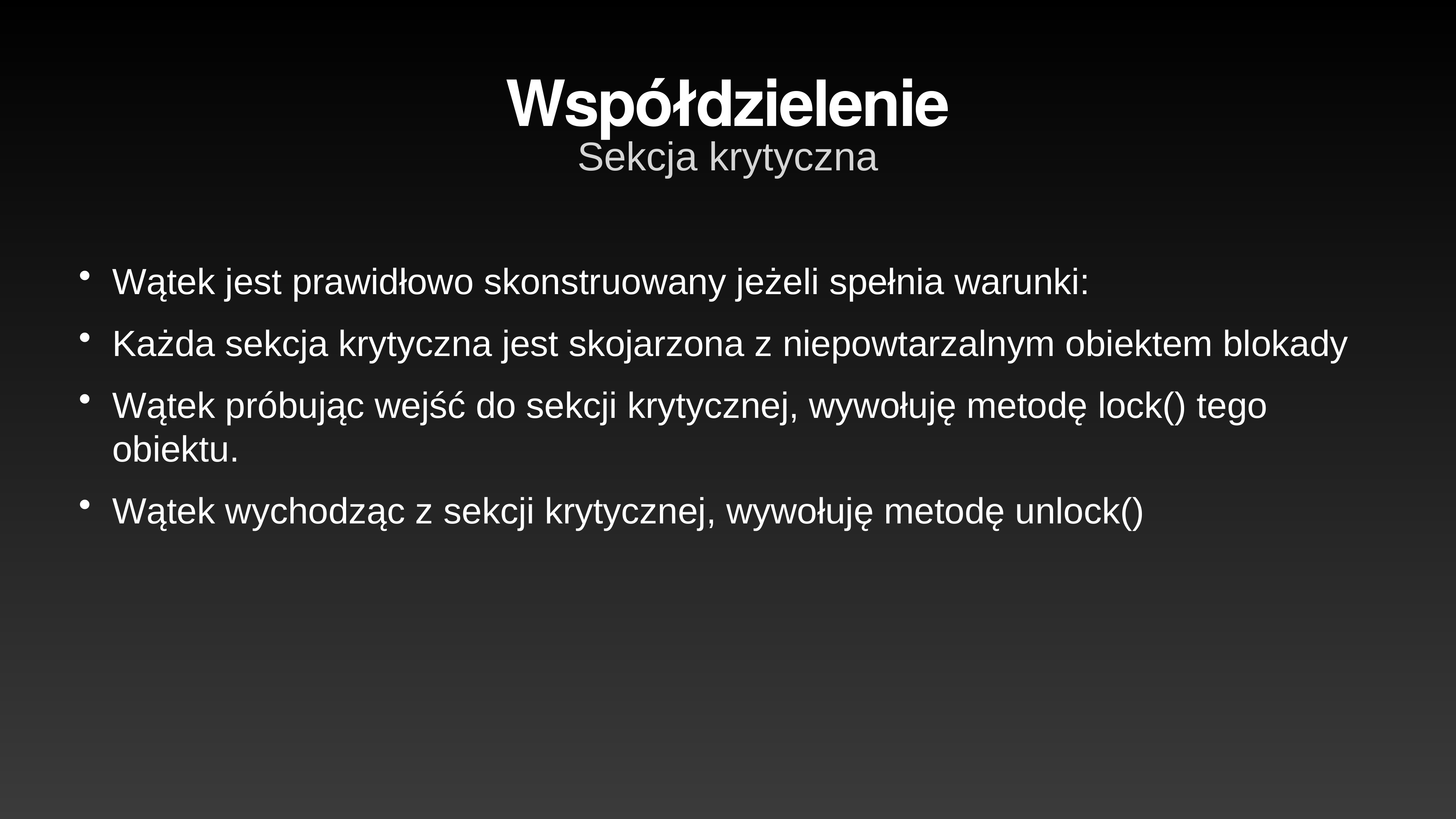

# Współdzielenie
Sekcja krytyczna
Wątek jest prawidłowo skonstruowany jeżeli spełnia warunki:
Każda sekcja krytyczna jest skojarzona z niepowtarzalnym obiektem blokady
Wątek próbując wejść do sekcji krytycznej, wywołuję metodę lock() tego obiektu.
Wątek wychodząc z sekcji krytycznej, wywołuję metodę unlock()